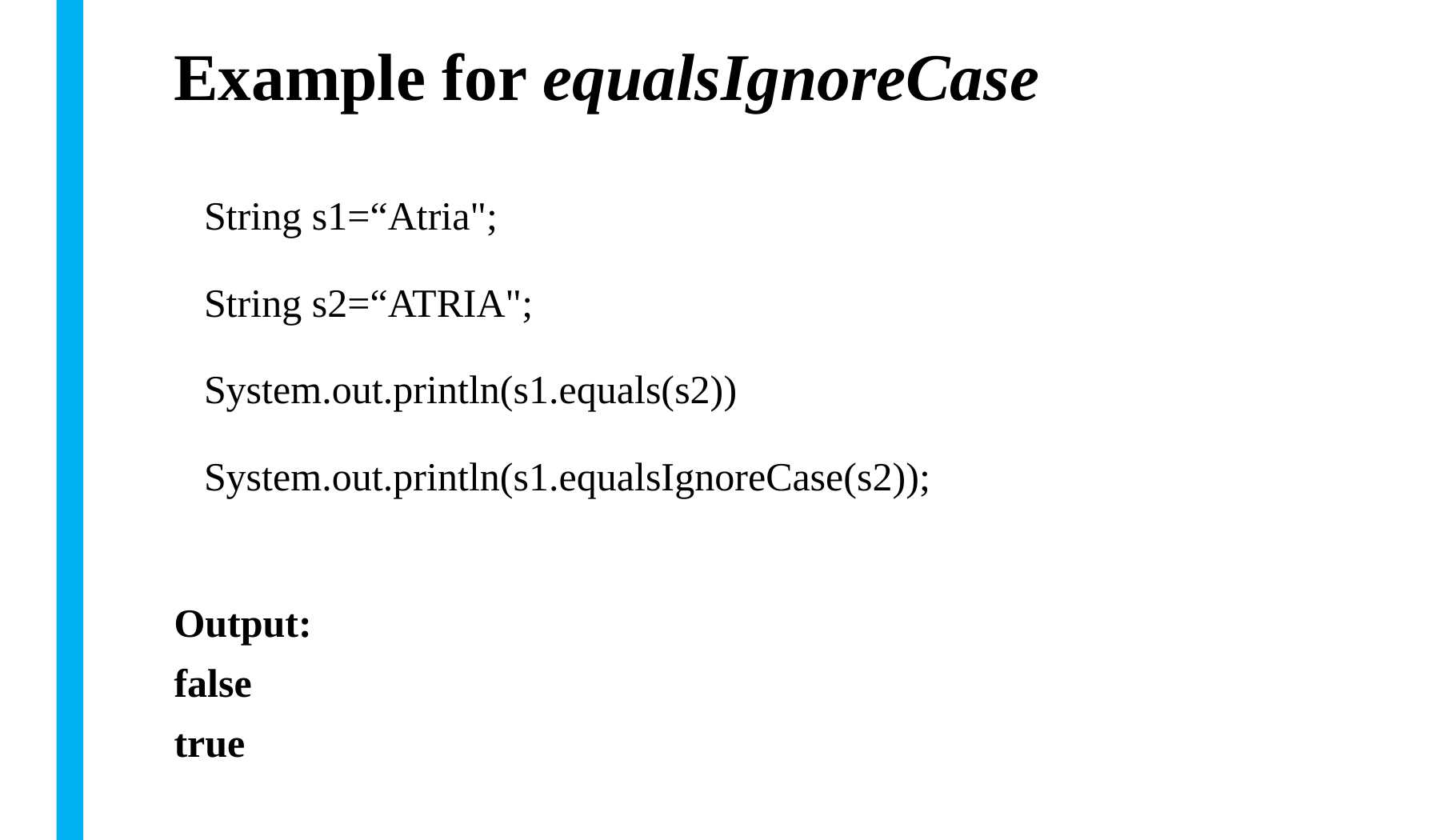

# Example for equalsIgnoreCase
   String s1=“Atria";
   String s2=“ATRIA";
   System.out.println(s1.equals(s2))
   System.out.println(s1.equalsIgnoreCase(s2));

Output:
false
true